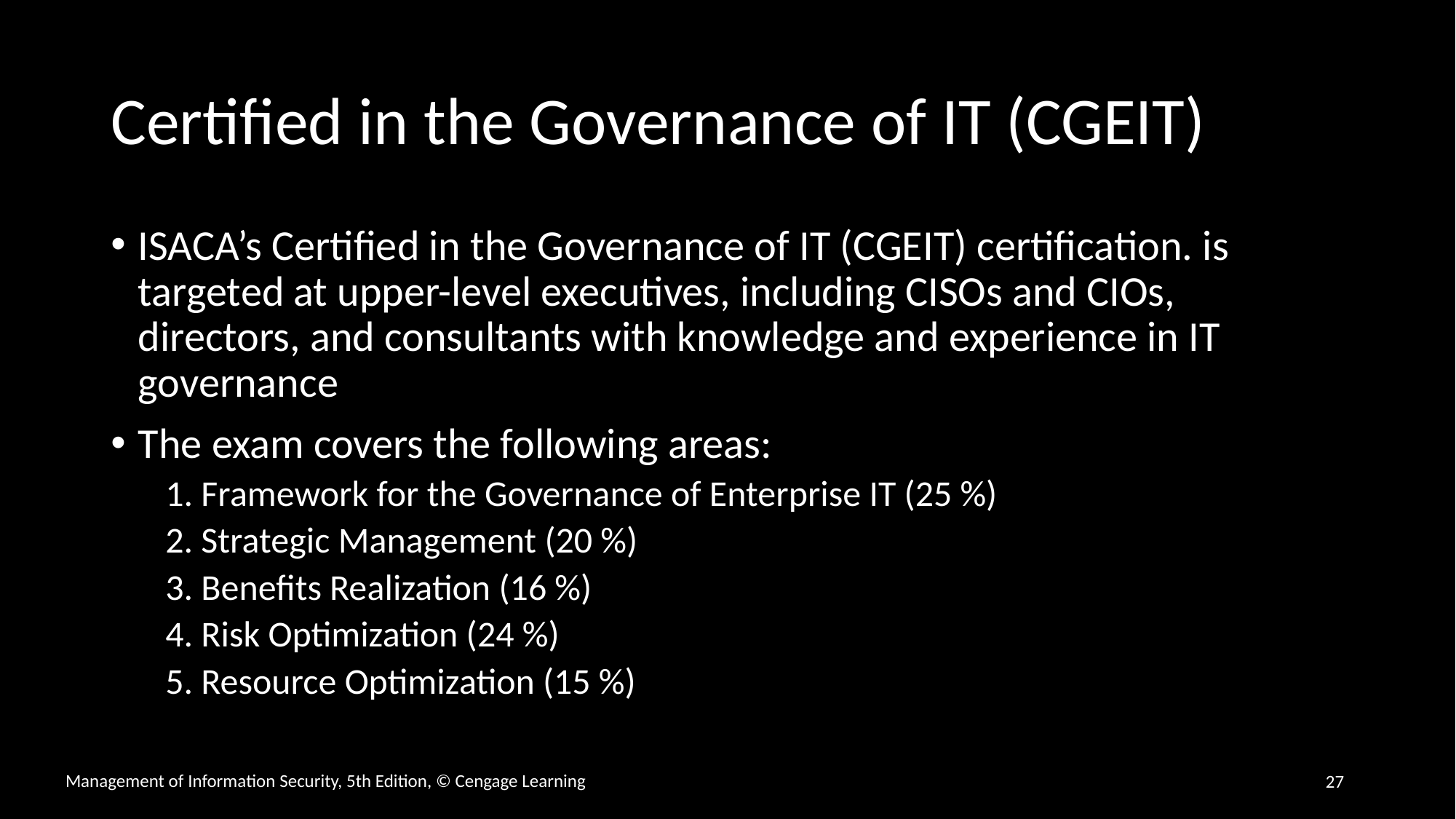

# Certified in the Governance of IT (CGEIT)
ISACA’s Certified in the Governance of IT (CGEIT) certification. is targeted at upper-level executives, including CISOs and CIOs, directors, and consultants with knowledge and experience in IT governance
The exam covers the following areas:
1. Framework for the Governance of Enterprise IT (25 %)
2. Strategic Management (20 %)
3. Benefits Realization (16 %)
4. Risk Optimization (24 %)
5. Resource Optimization (15 %)
27
Management of Information Security, 5th Edition, © Cengage Learning